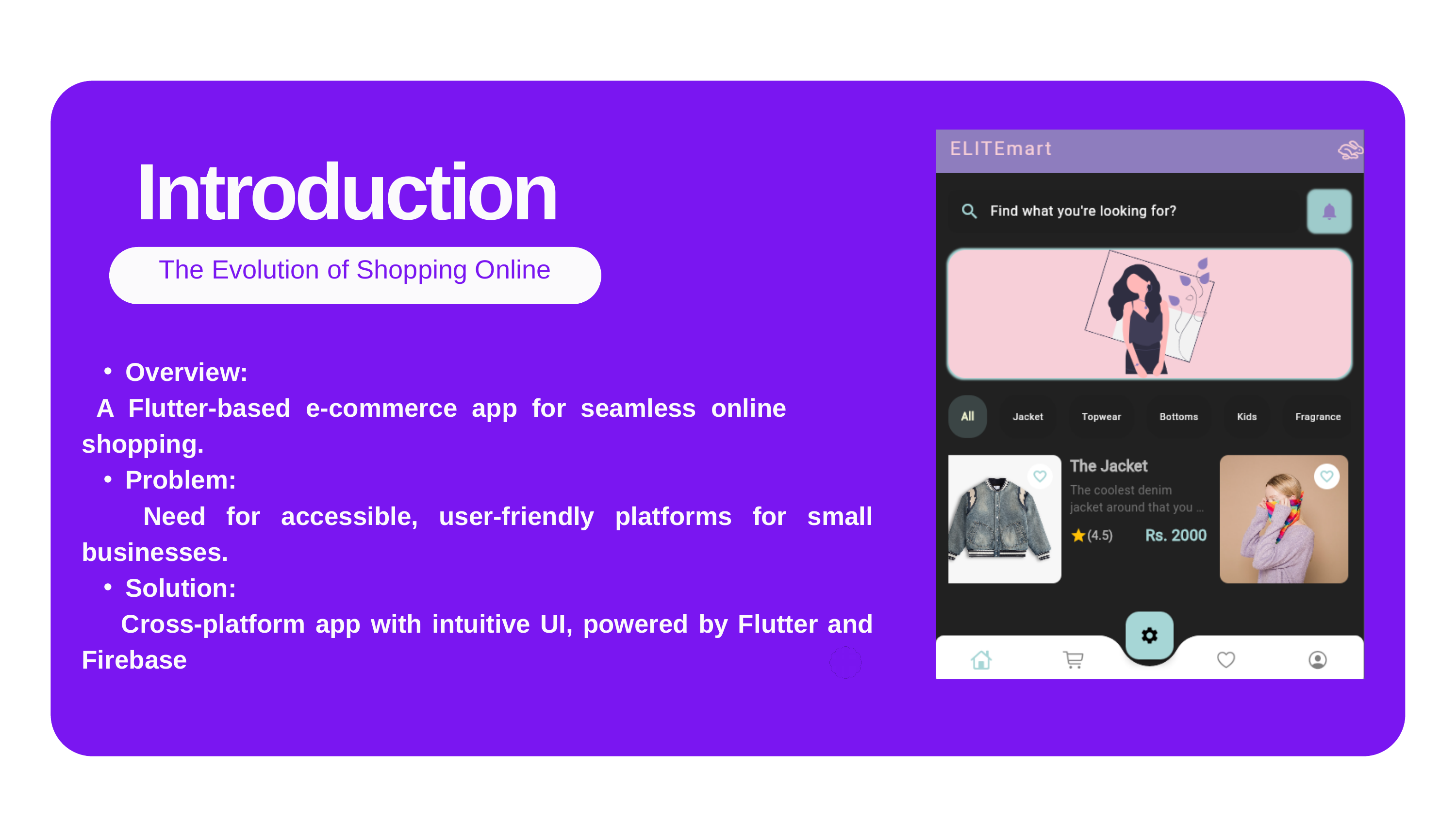

Introduction

The Evolution of Shopping Online
Overview:
 A Flutter-based e-commerce app for seamless online       shopping.
Problem:
   Need for accessible, user-friendly platforms for small businesses.
Solution:
    Cross-platform app with intuitive UI, powered by Flutter and Firebase